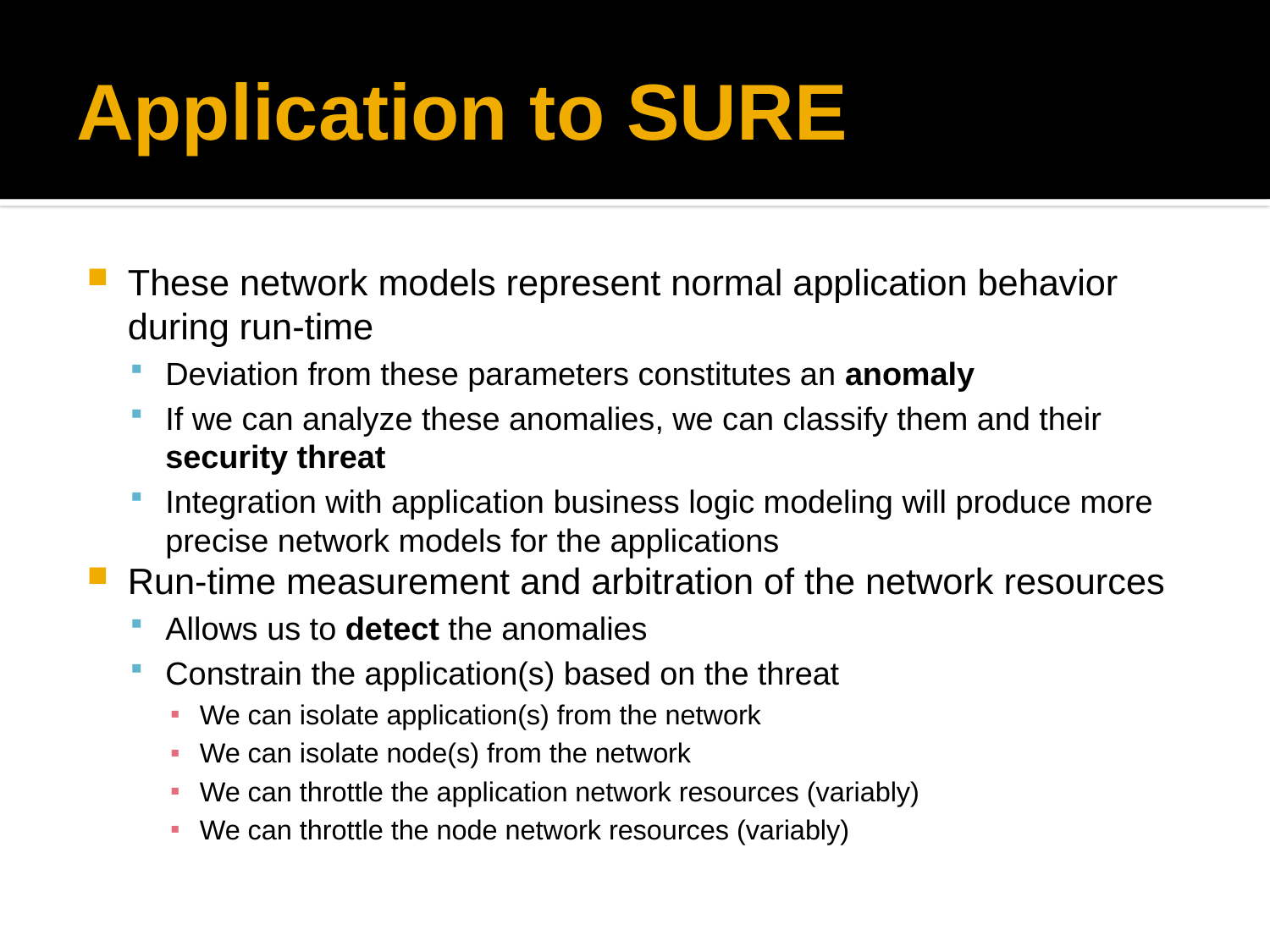

# Application to SURE
These network models represent normal application behavior during run-time
Deviation from these parameters constitutes an anomaly
If we can analyze these anomalies, we can classify them and their security threat
Integration with application business logic modeling will produce more precise network models for the applications
Run-time measurement and arbitration of the network resources
Allows us to detect the anomalies
Constrain the application(s) based on the threat
We can isolate application(s) from the network
We can isolate node(s) from the network
We can throttle the application network resources (variably)
We can throttle the node network resources (variably)